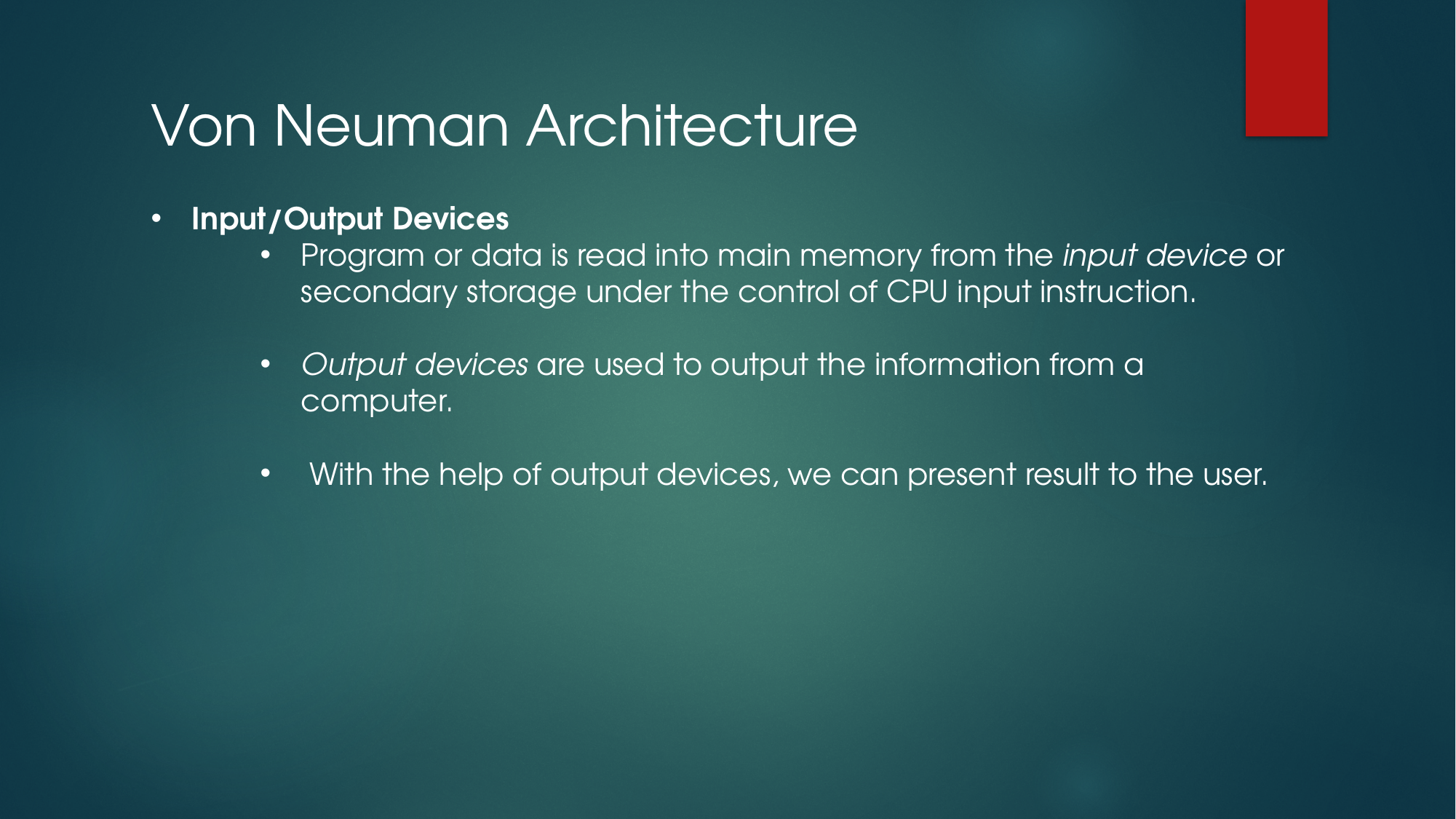

Von Neuman Architecture
Input/Output Devices
Program or data is read into main memory from the input device or secondary storage under the control of CPU input instruction.

Output devices are used to output the information from a computer.

 With the help of output devices, we can present result to the user.